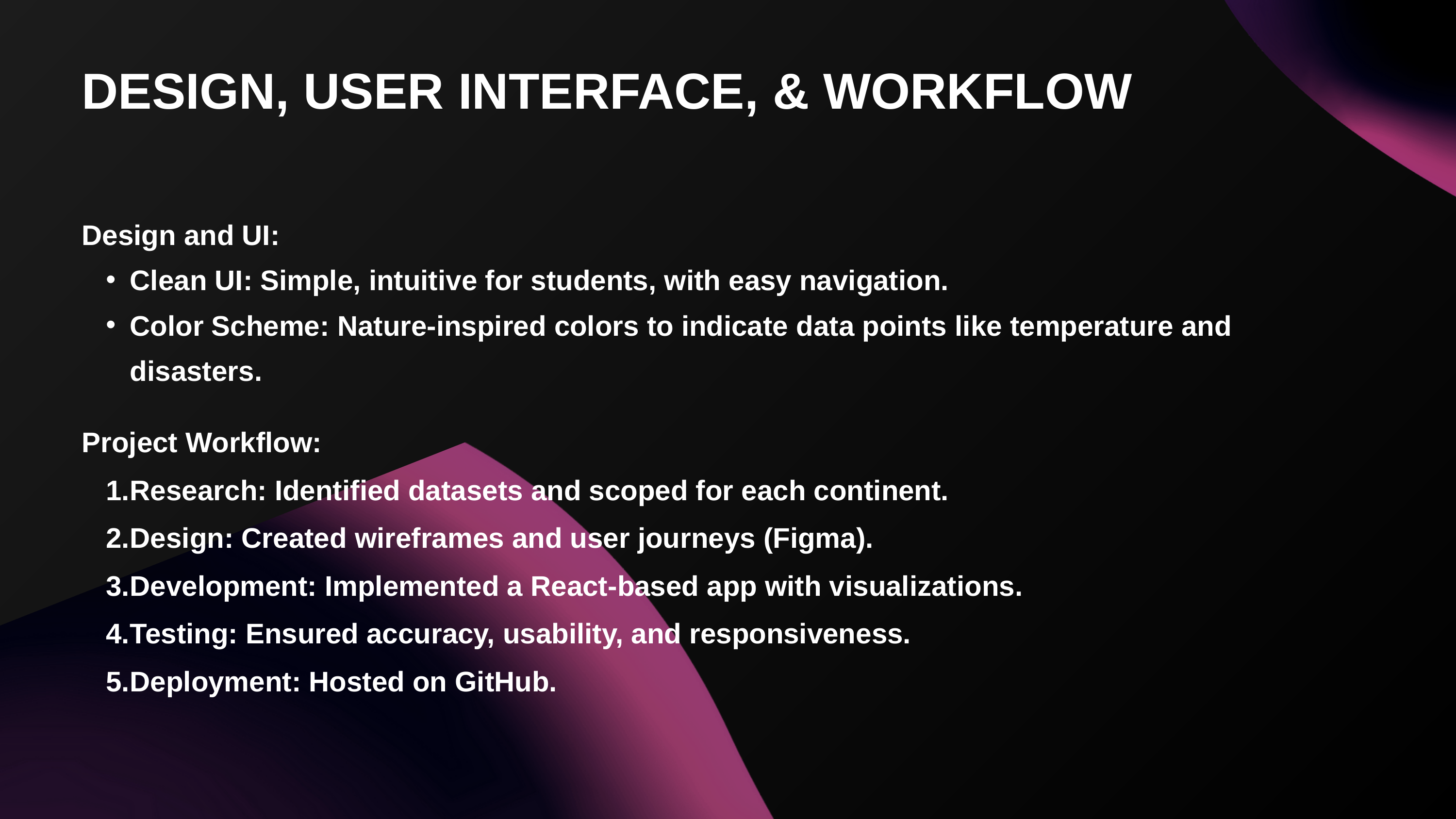

DESIGN, USER INTERFACE, & WORKFLOW
Design and UI:
Clean UI: Simple, intuitive for students, with easy navigation.
Color Scheme: Nature-inspired colors to indicate data points like temperature and disasters.
Project Workflow:
Research: Identified datasets and scoped for each continent.
Design: Created wireframes and user journeys (Figma).
Development: Implemented a React-based app with visualizations.
Testing: Ensured accuracy, usability, and responsiveness.
Deployment: Hosted on GitHub.